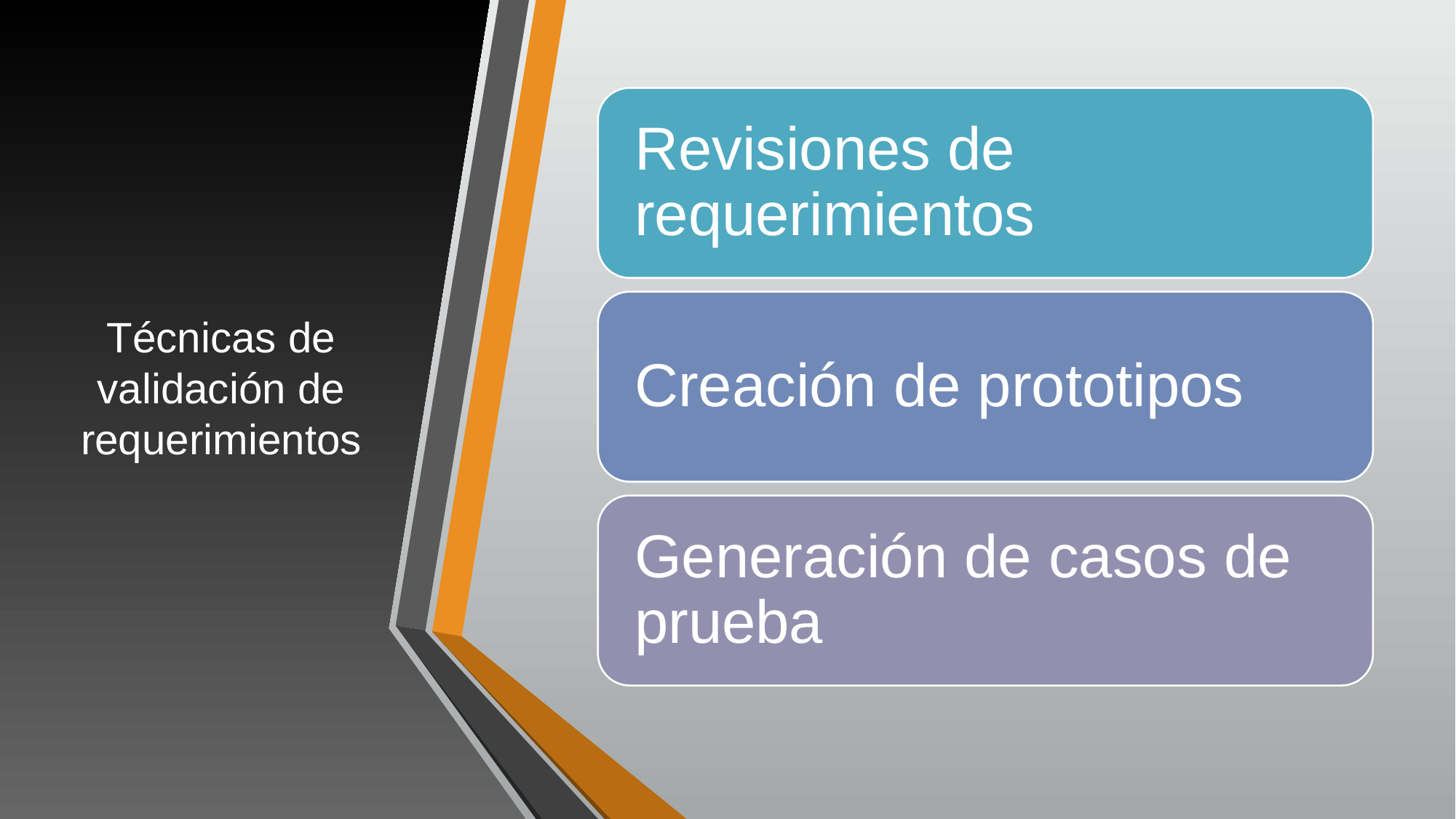

# Técnicas de validación de requerimientos
Revisiones de requerimientos
Creación de prototipos
Generación de casos de prueba